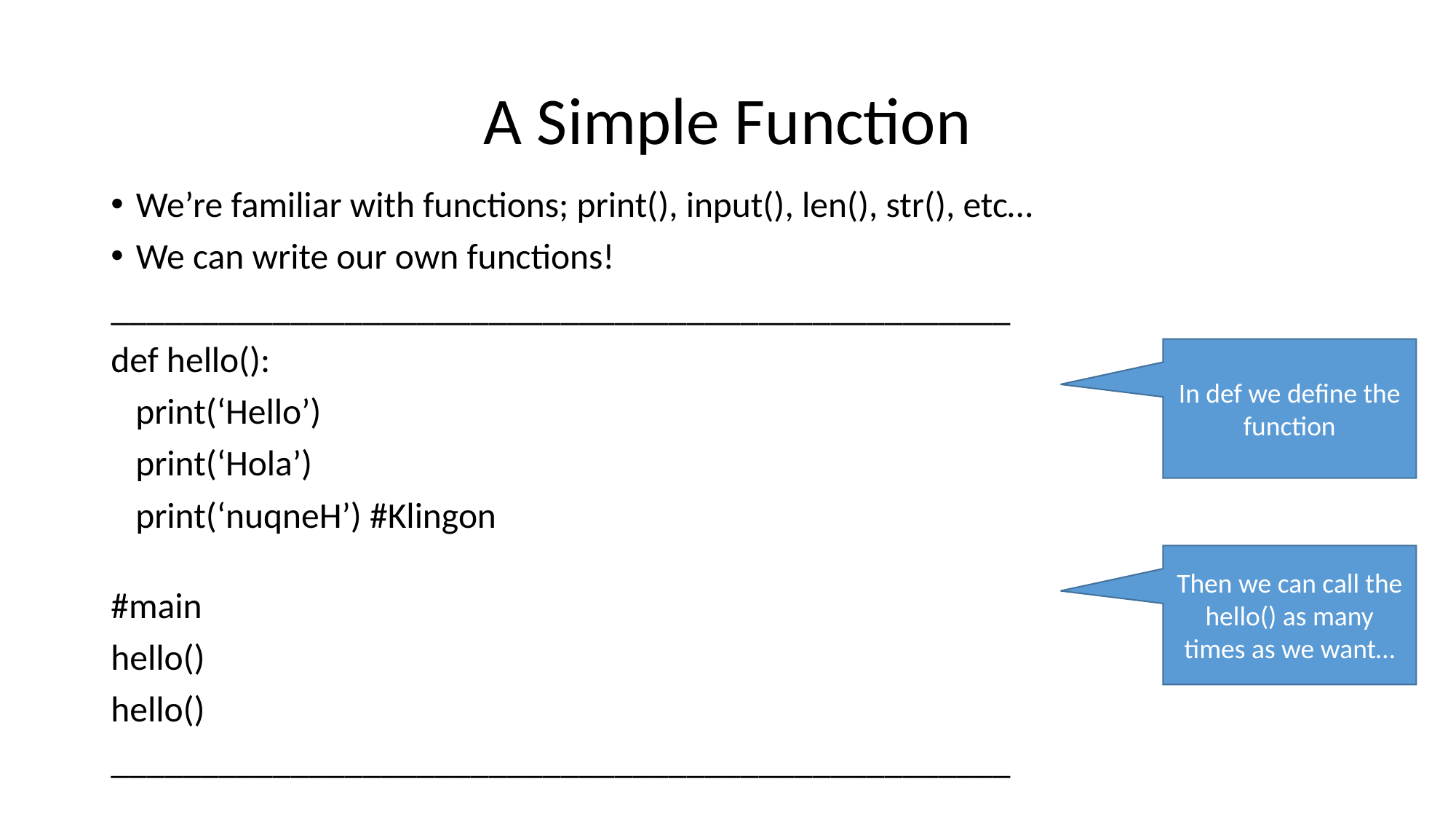

# A Simple Function
We’re familiar with functions; print(), input(), len(), str(), etc…
We can write our own functions!
__________________________________________________
def hello():
   print(‘Hello’)
   print(‘Hola’)
   print(‘nuqneH’) #Klingon
#main
hello()
hello()
__________________________________________________
In def we define the function
Then we can call the hello() as many times as we want…